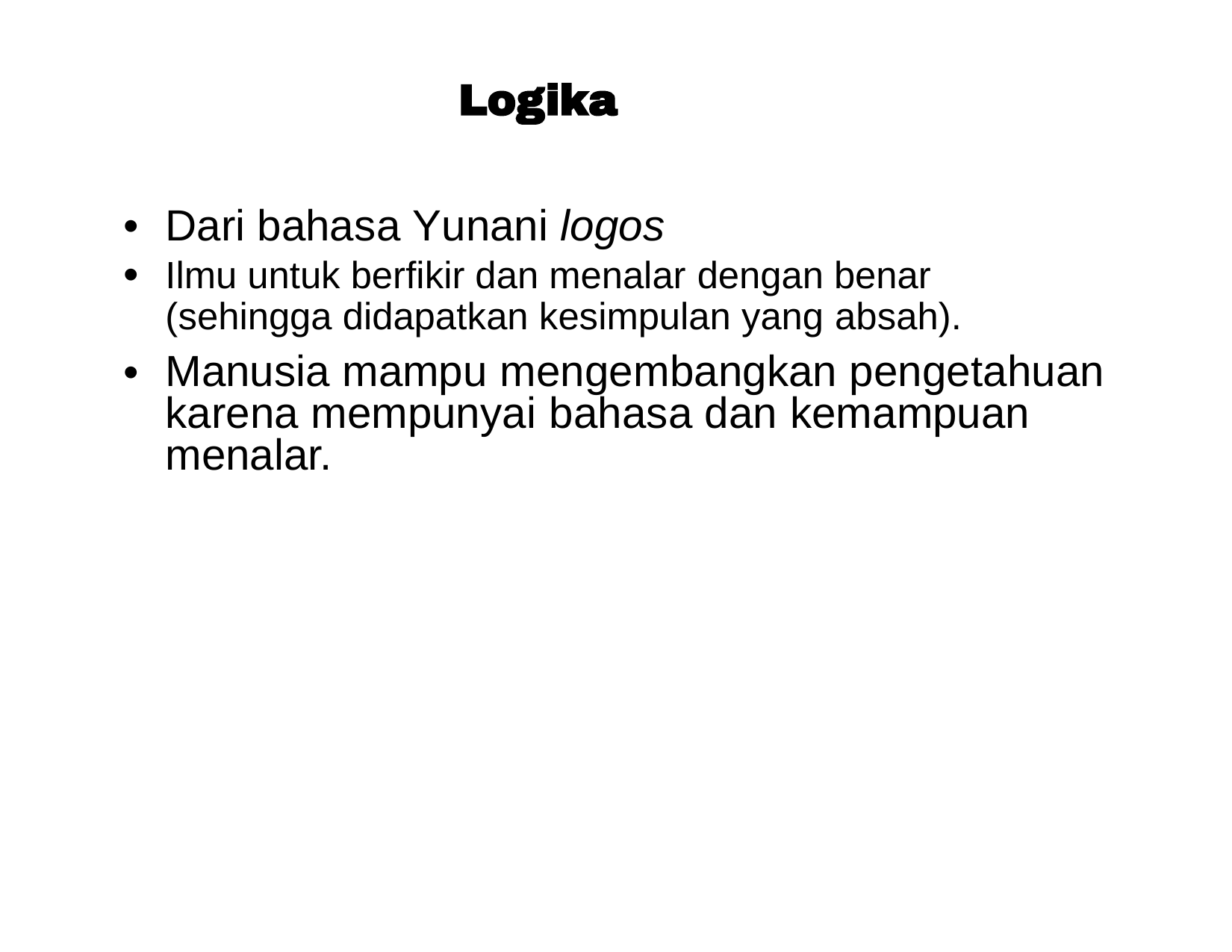

Logika
•
•
Dari bahasa Yunani logos
Ilmu untuk berfikir dan menalar dengan benar
(sehingga didapatkan kesimpulan yang absah).
Manusia mampu mengembangkan pengetahuan karena mempunyai bahasa dan kemampuan menalar.
•